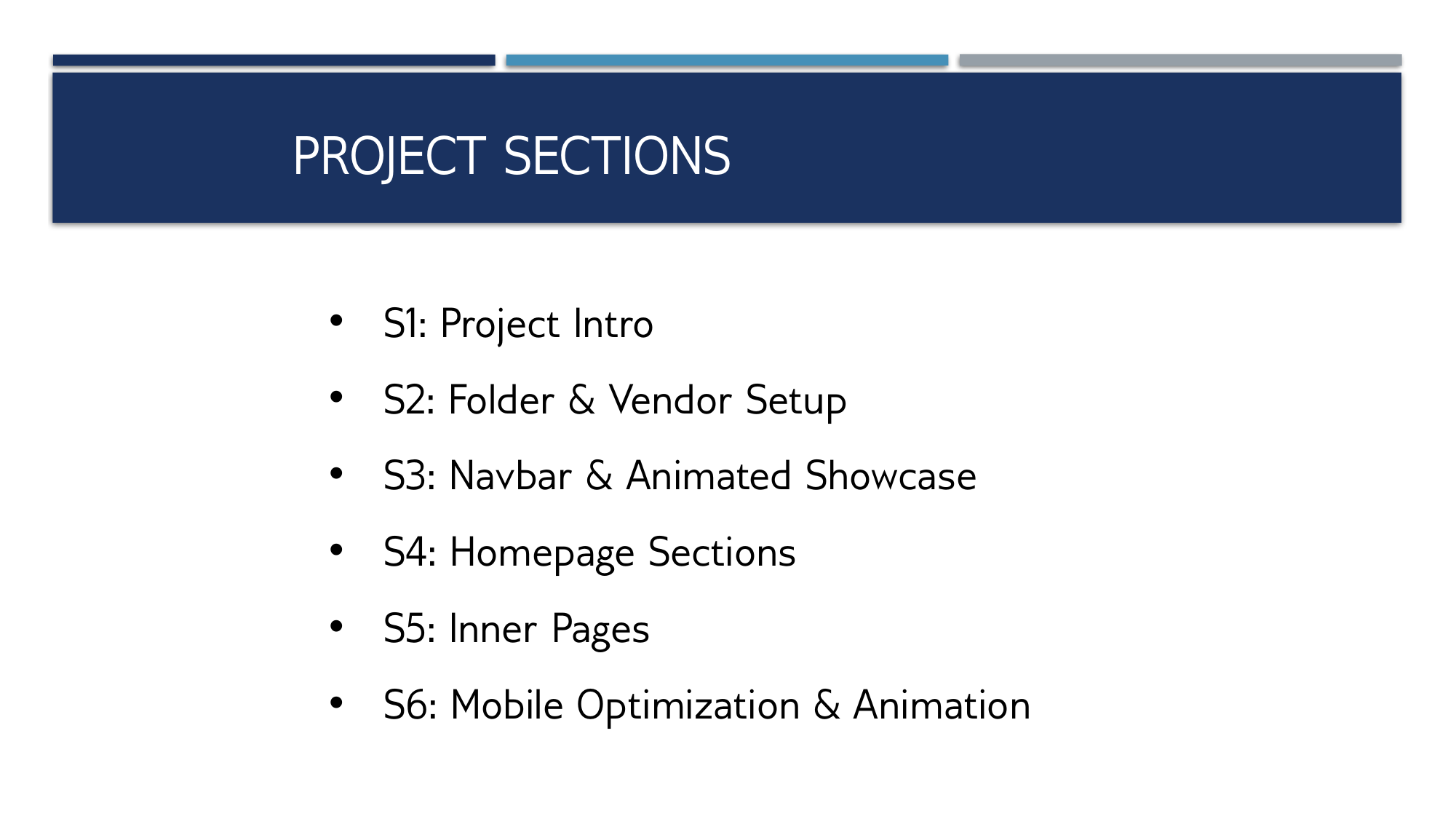

# Project Sections
S1: Project Intro
S2: Folder & Vendor Setup
S3: Navbar & Animated Showcase
S4: Homepage Sections
S5: Inner Pages
S6: Mobile Optimization & Animation